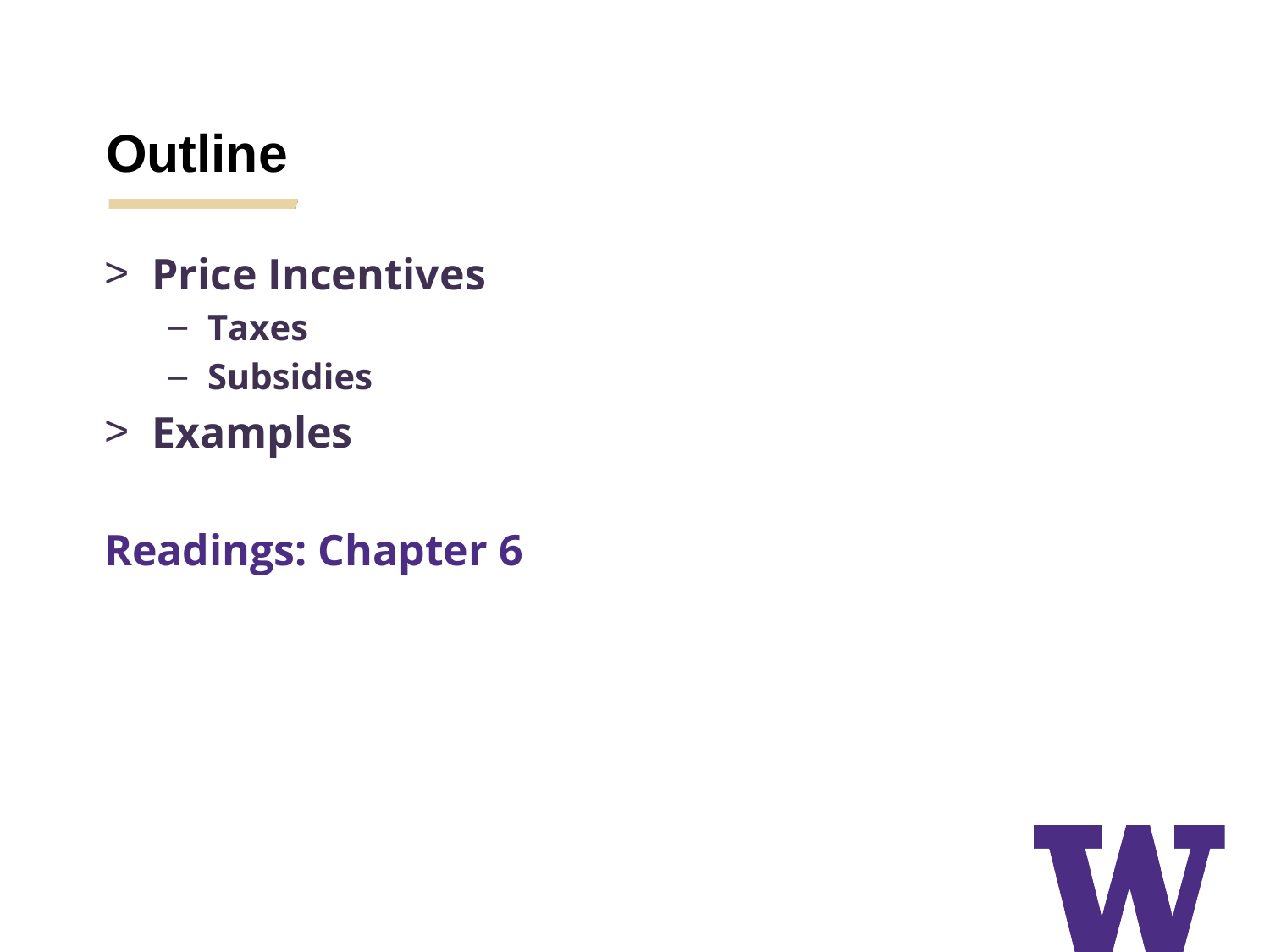

# Outline
Price Incentives
Taxes
Subsidies
Examples

Readings: Chapter 6